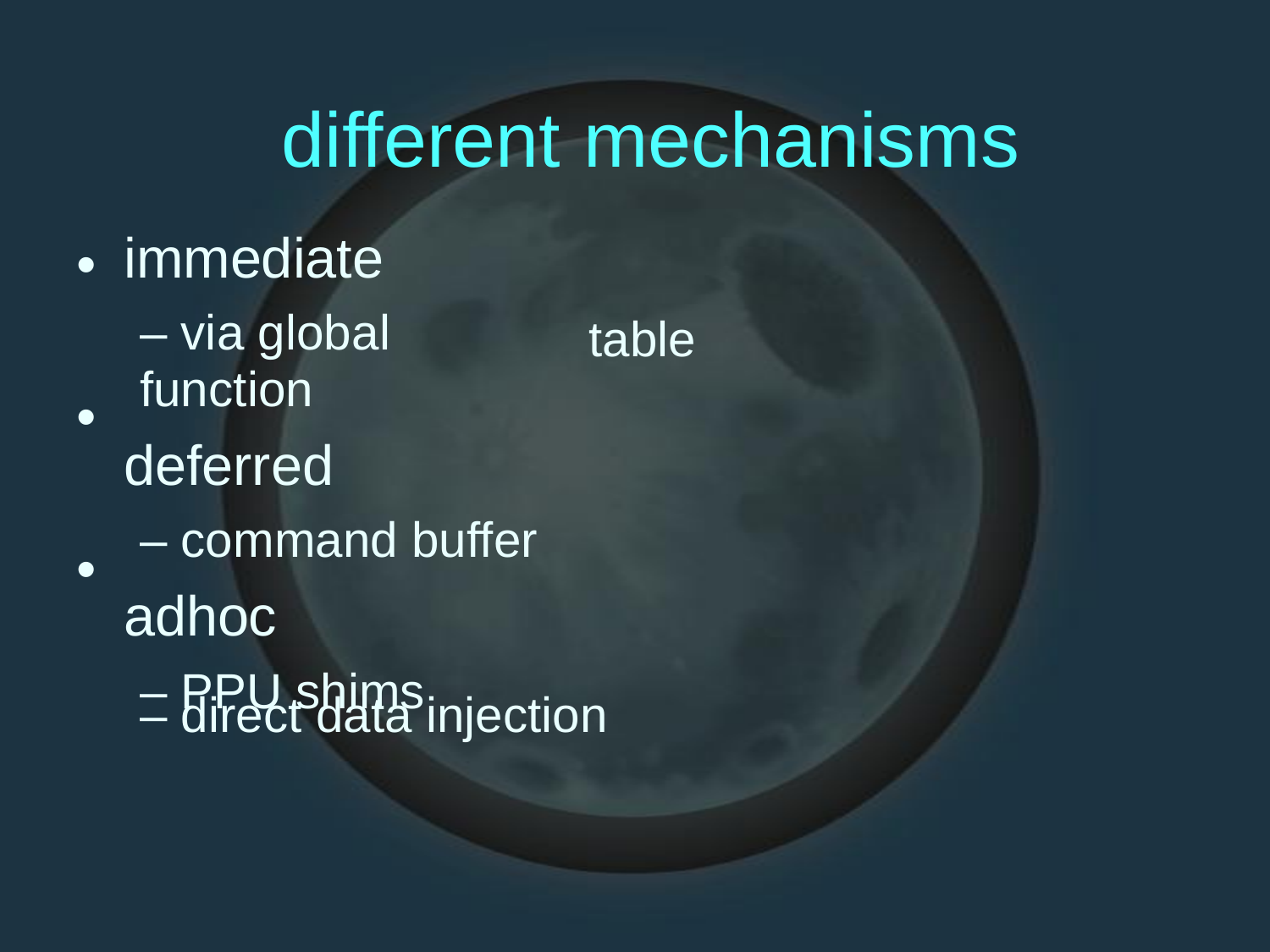

different
immediate
– via global function
deferred
– command buffer
adhoc
– PPU shims
mechanisms
•
table
•
•
– direct data injection